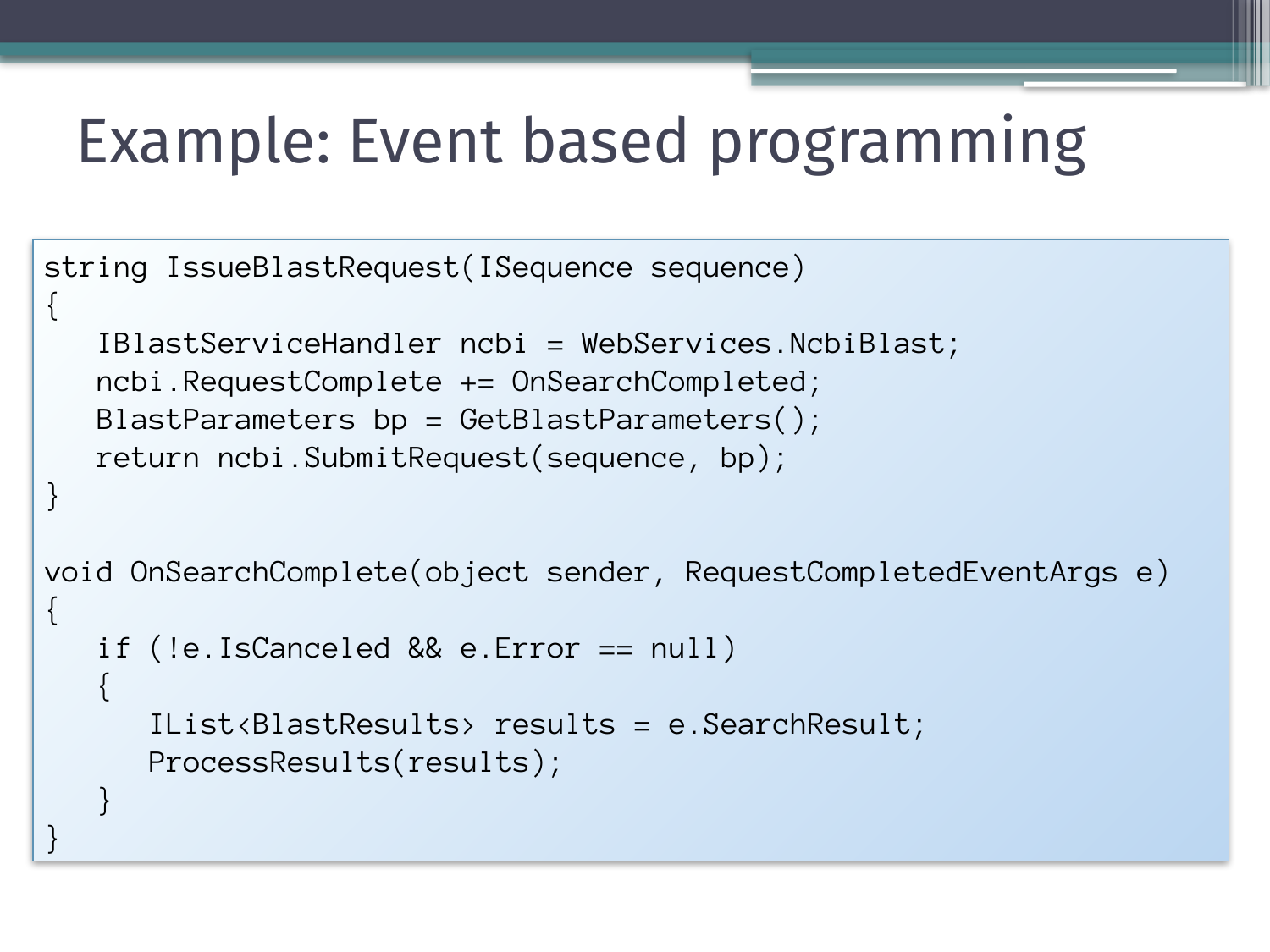

# Example: Event based programming
string IssueBlastRequest(ISequence sequence)
{
   IBlastServiceHandler ncbi = WebServices.NcbiBlast;
   ncbi.RequestComplete += OnSearchCompleted;
   BlastParameters bp = GetBlastParameters();
   return ncbi.SubmitRequest(sequence, bp);
}

void OnSearchComplete(object sender, RequestCompletedEventArgs e)
{
   if (!e.IsCanceled && e.Error == null)
   {
      IList<BlastResults> results = e.SearchResult;
      ProcessResults(results);
   }
}